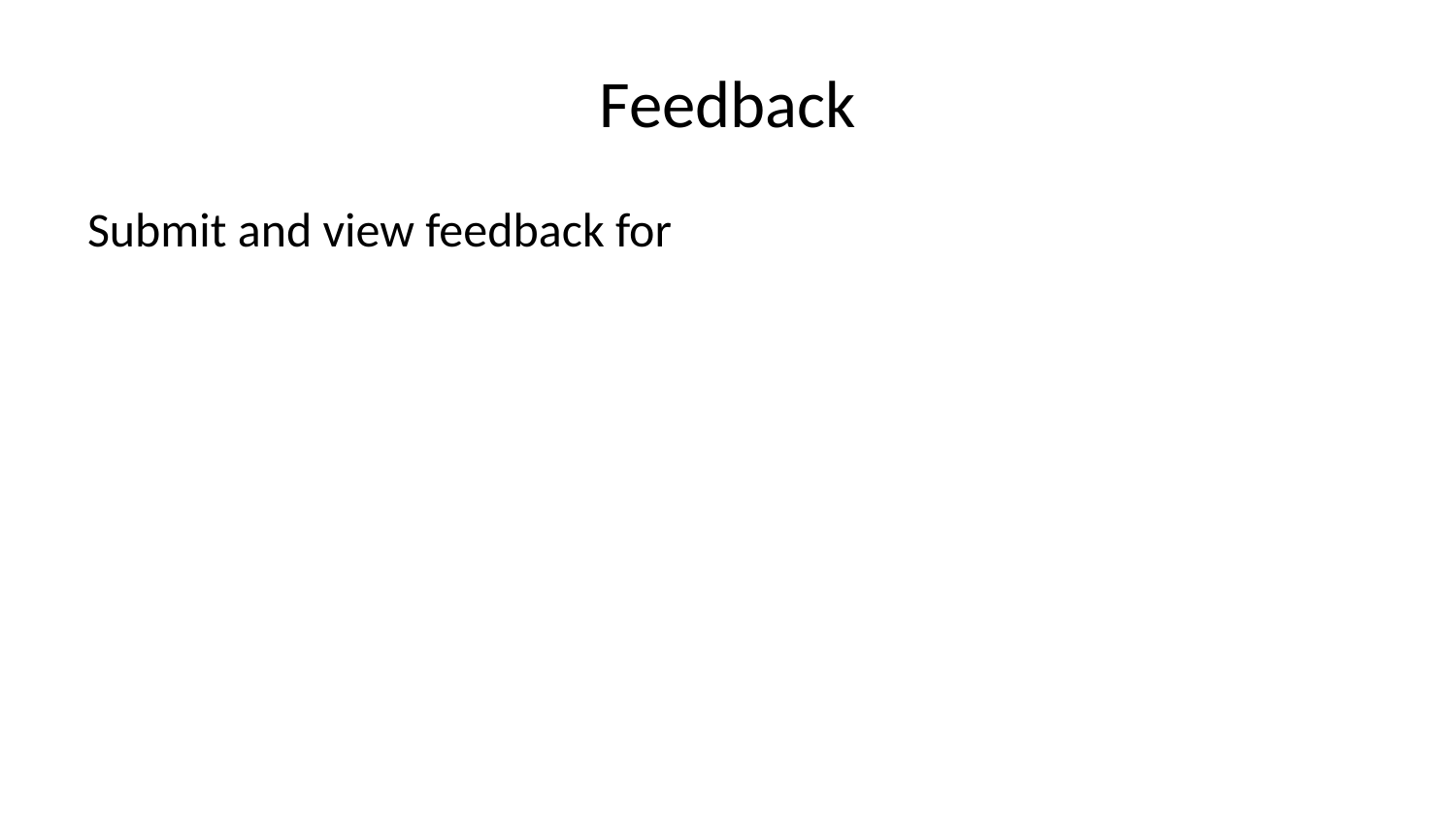

# Feedback
Submit and view feedback for